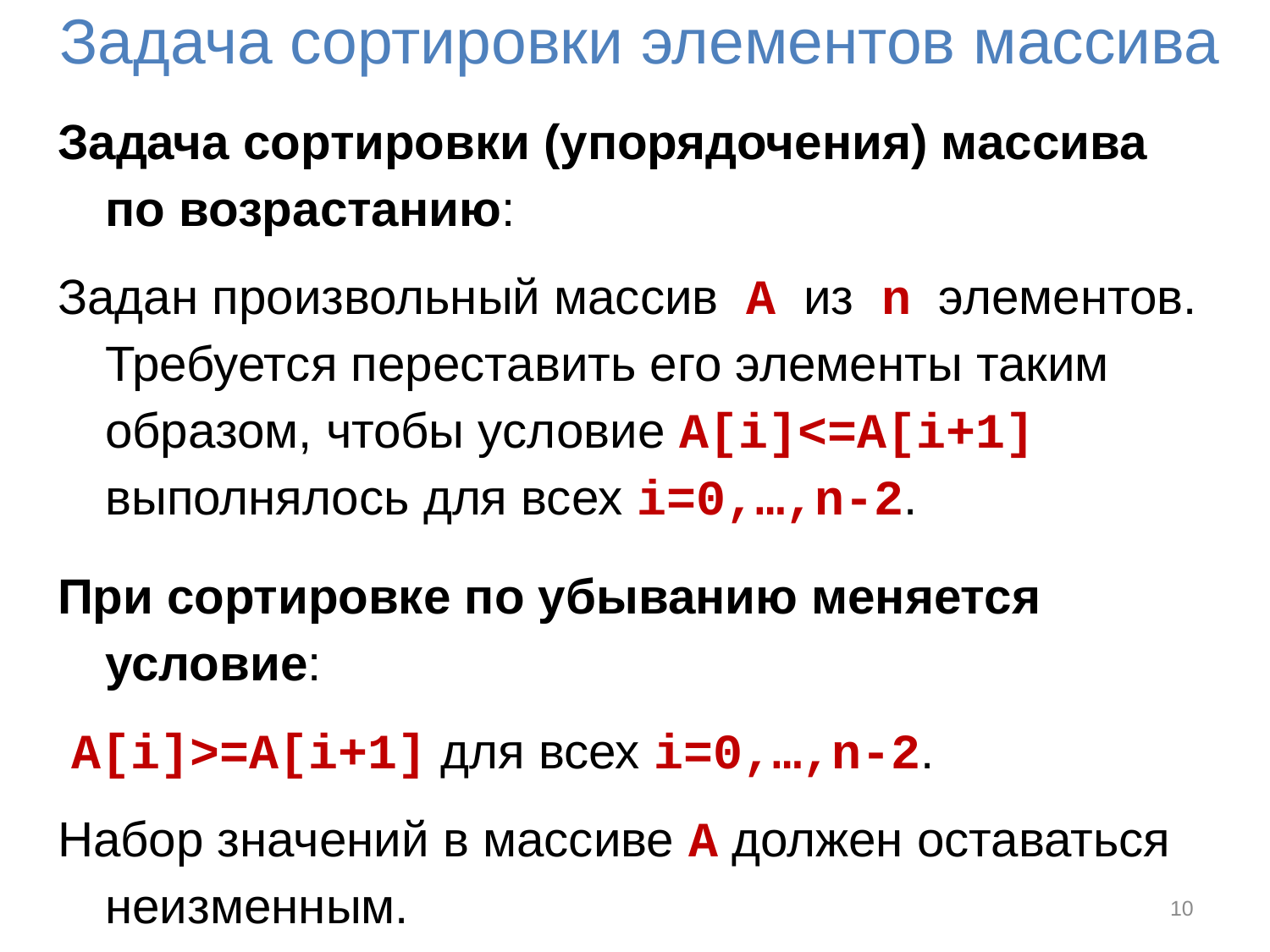

# Задача сортировки элементов массива
Задача сортировки (упорядочения) массива по возрастанию:
Задан произвольный массив  A  из  n  элементов. Требуется переставить его элементы таким образом, чтобы условие A[i]<=A[i+1] выполнялось для всех i=0,…,n-2.
При сортировке по убыванию меняется условие:
 A[i]>=A[i+1] для всех i=0,…,n-2.
Набор значений в массиве A должен оставаться неизменным.
10